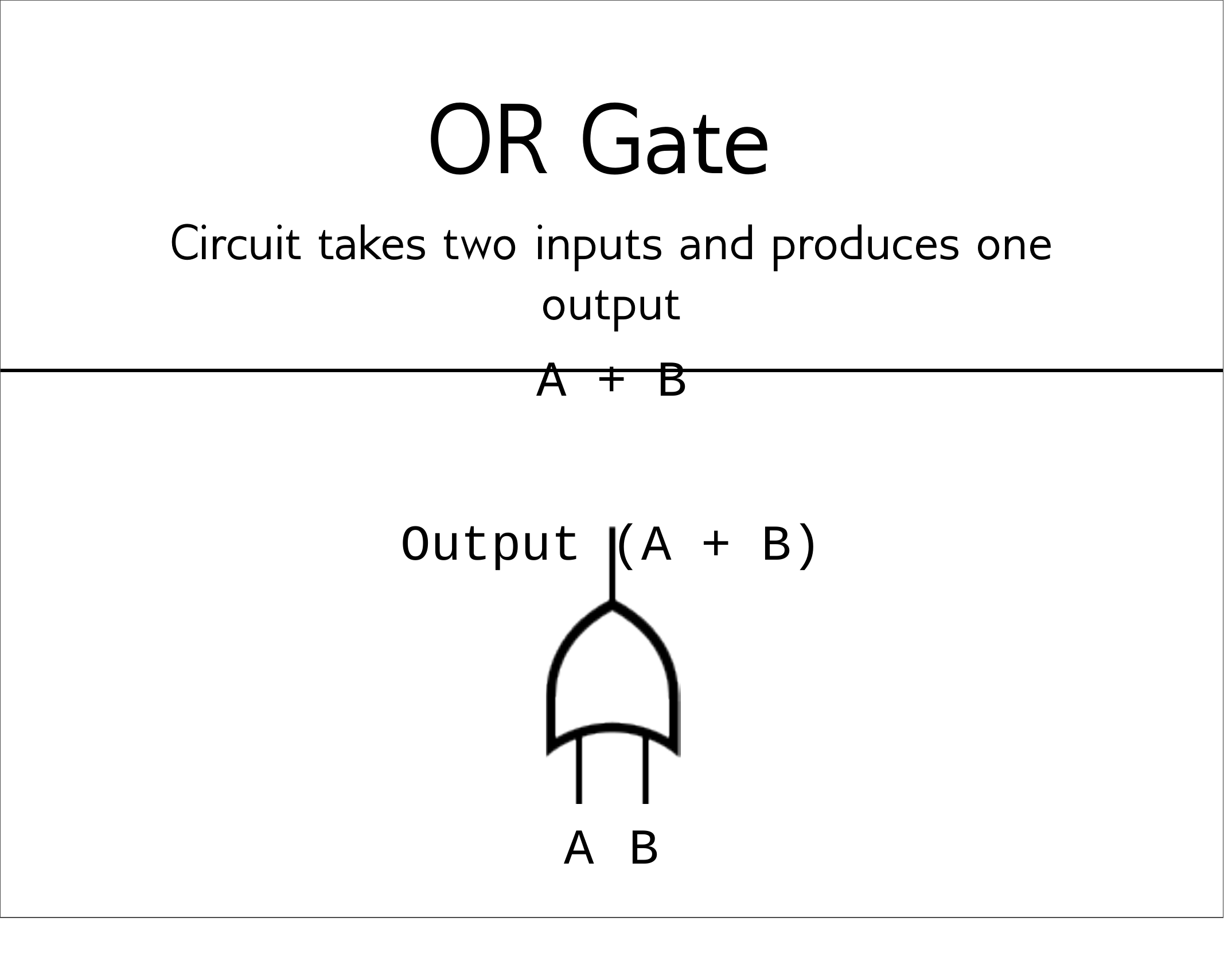

# OR Gate
Circuit takes two	inputs and produces one output
A + B

Output (A + B)

A B